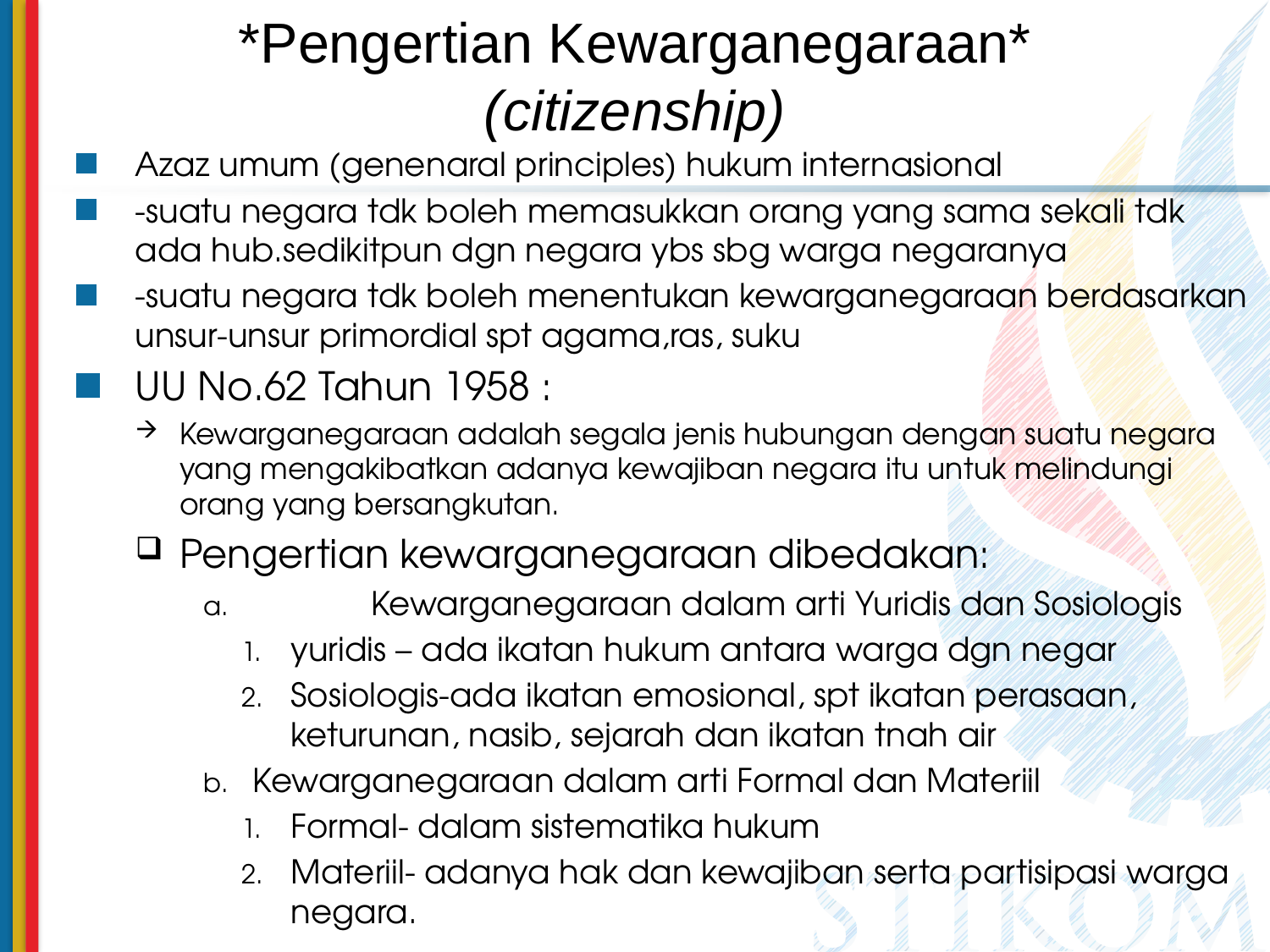

# *Pengertian Kewarganegaraan* (citizenship)
Azaz umum (genenaral principles) hukum internasional
-suatu negara tdk boleh memasukkan orang yang sama sekali tdk ada hub.sedikitpun dgn negara ybs sbg warga negaranya
-suatu negara tdk boleh menentukan kewarganegaraan berdasarkan unsur-unsur primordial spt agama,ras, suku
UU No.62 Tahun 1958 :
Kewarganegaraan adalah segala jenis hubungan dengan suatu negara yang mengakibatkan adanya kewajiban negara itu untuk melindungi orang yang bersangkutan.
Pengertian kewarganegaraan dibedakan:
	Kewarganegaraan dalam arti Yuridis dan Sosiologis
yuridis – ada ikatan hukum antara warga dgn negar
Sosiologis-ada ikatan emosional, spt ikatan perasaan, keturunan, nasib, sejarah dan ikatan tnah air
Kewarganegaraan dalam arti Formal dan Materiil
Formal- dalam sistematika hukum
Materiil- adanya hak dan kewajiban serta partisipasi warga negara.